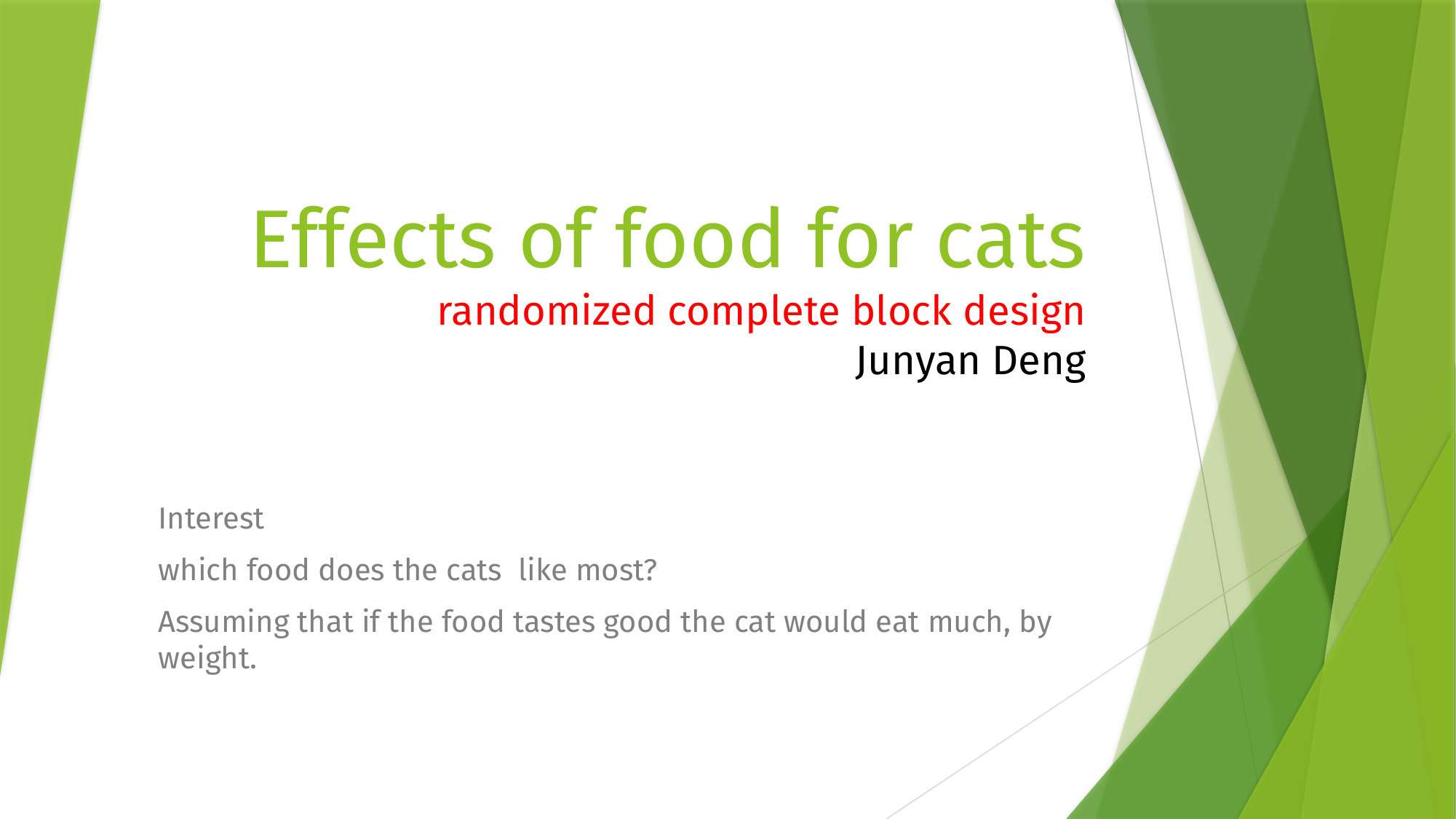

# Effects of food for cats randomized complete block design Junyan Deng

Interest
which food does the cats  like most?
Assuming that if the food tastes good the cat would eat much, by weight.